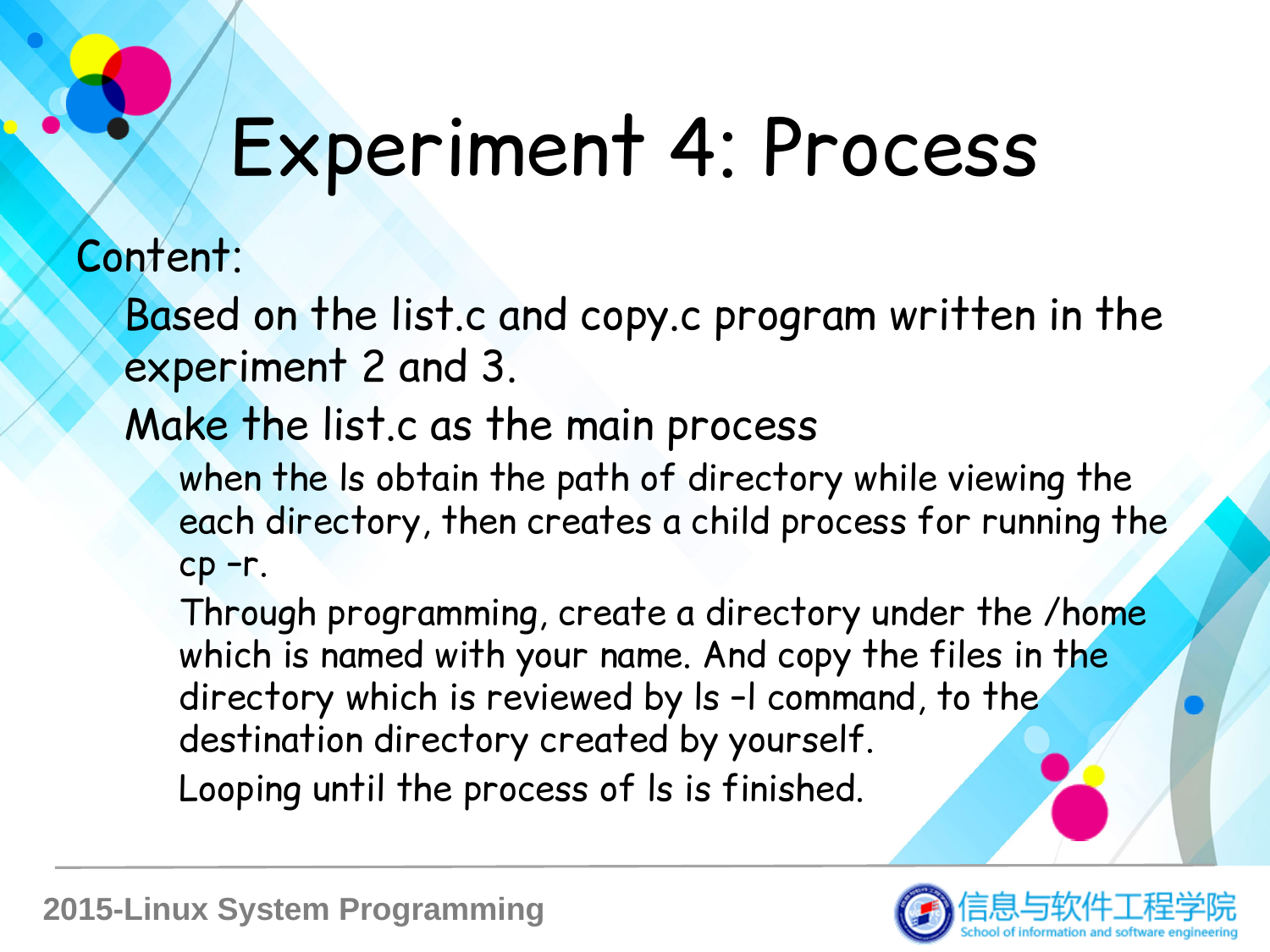

# Experiment 4: Process
Content:
	Based on the list.c and copy.c program written in the experiment 2 and 3.
	Make the list.c as the main process
	when the ls obtain the path of directory while viewing the each directory, then creates a child process for running the cp –r.
	Through programming, create a directory under the /home which is named with your name. And copy the files in the directory which is reviewed by ls –l command, to the destination directory created by yourself.
	Looping until the process of ls is finished.